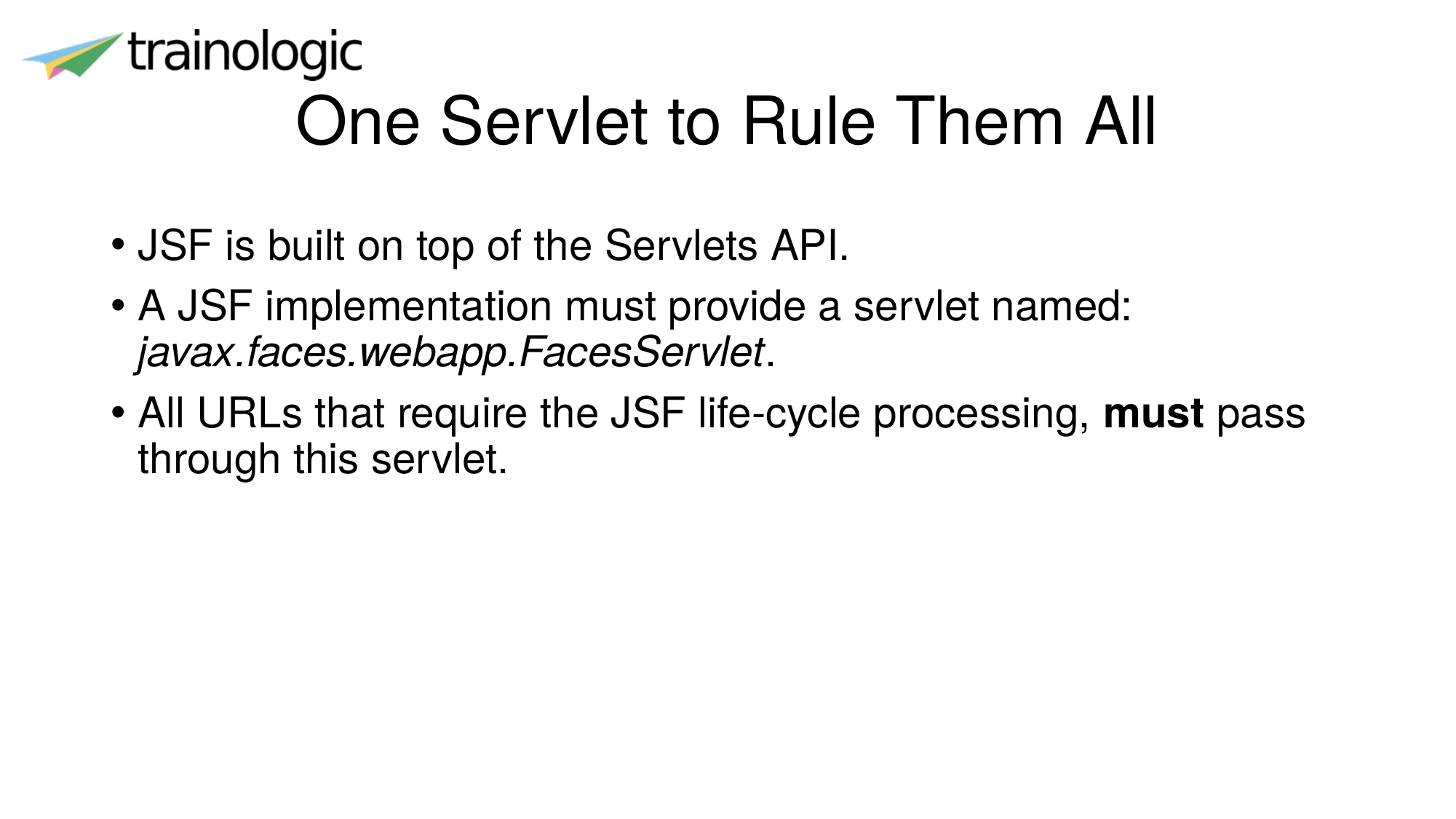

# One Servlet to Rule Them All
JSF is built on top of the Servlets API.
A JSF implementation must provide a servlet named: javax.faces.webapp.FacesServlet.
All URLs that require the JSF life-cycle processing, must pass through this servlet.